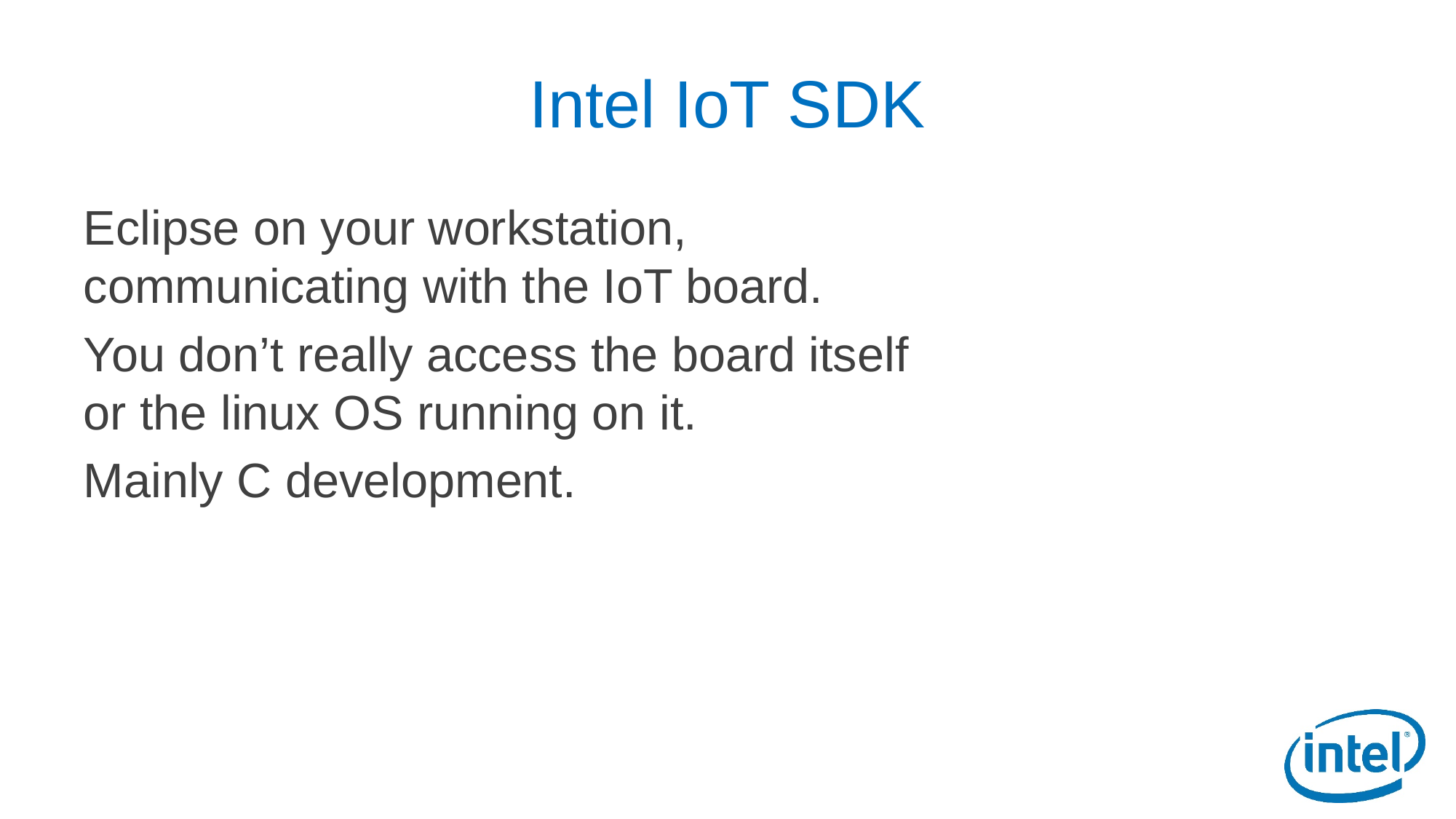

# Intel IoT SDK
Eclipse on your workstation,
communicating with the IoT board.
You don’t really access the board itself
or the linux OS running on it.
Mainly C development.